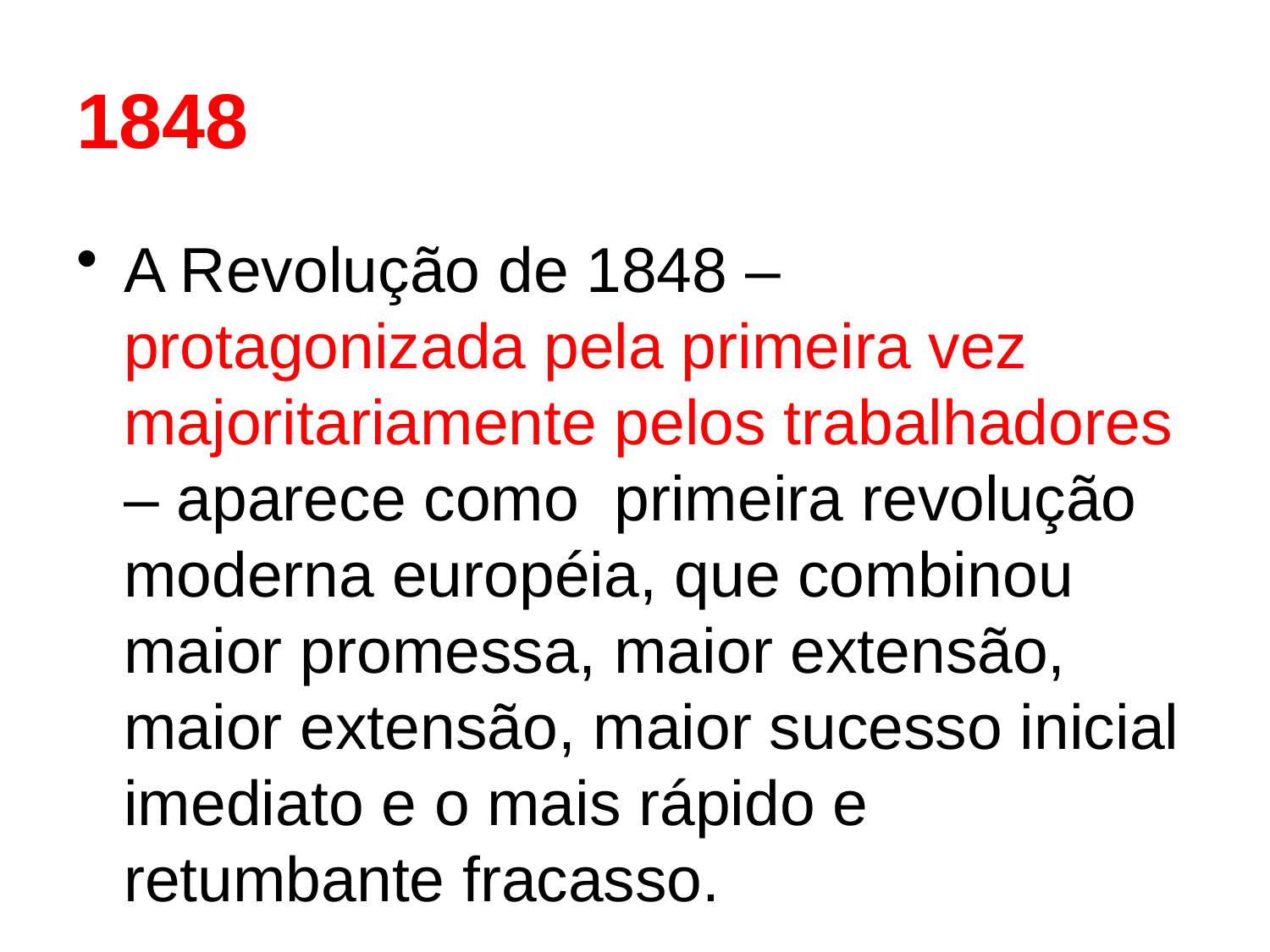

# 1848
A Revolução de 1848 – protagonizada pela primeira vez majoritariamente pelos trabalhadores – aparece como  primeira revolução moderna européia, que combinou maior promessa, maior extensão, maior extensão, maior sucesso inicial imediato e o mais rápido e retumbante fracasso.